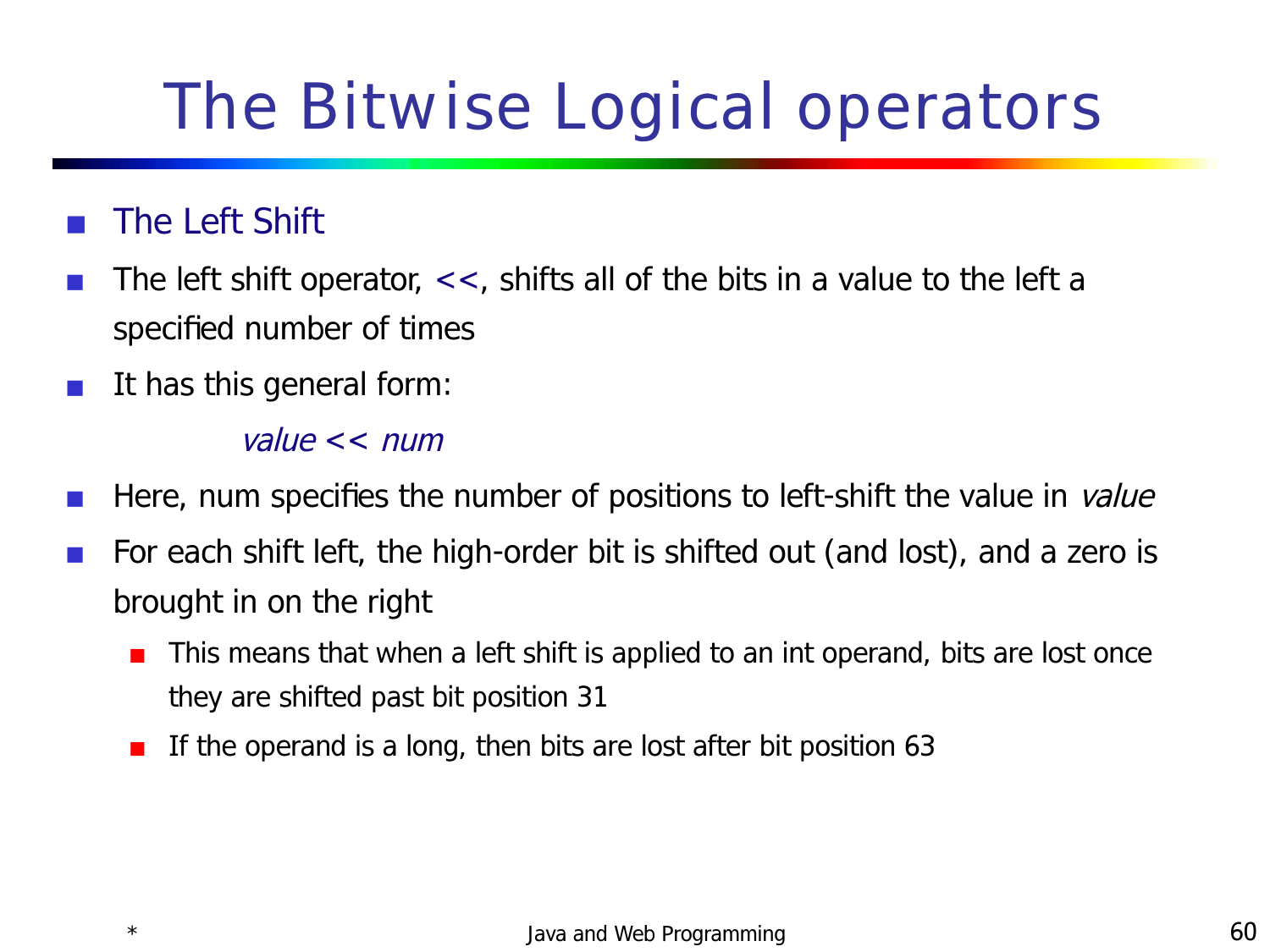

# The Bitwise Logical operators
The Left Shift
The left shift operator, <<, shifts all of the bits in a value to the left a specified number of times
It has this general form:
		value << num
Here, num specifies the number of positions to left-shift the value in value
For each shift left, the high-order bit is shifted out (and lost), and a zero is brought in on the right
This means that when a left shift is applied to an int operand, bits are lost once they are shifted past bit position 31
If the operand is a long, then bits are lost after bit position 63
*
60
Java and Web Programming